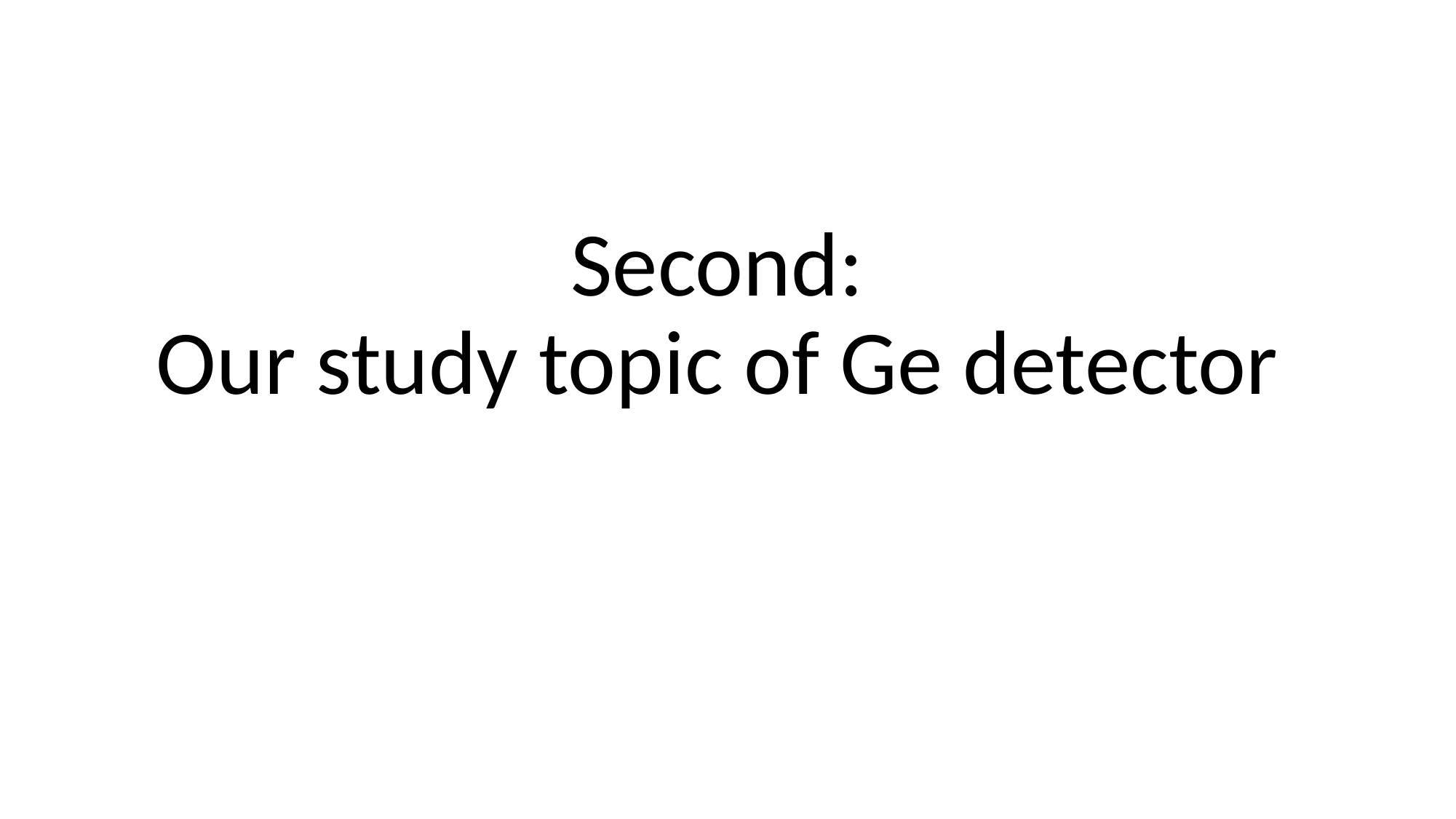

# Second: Our study topic of Ge detector